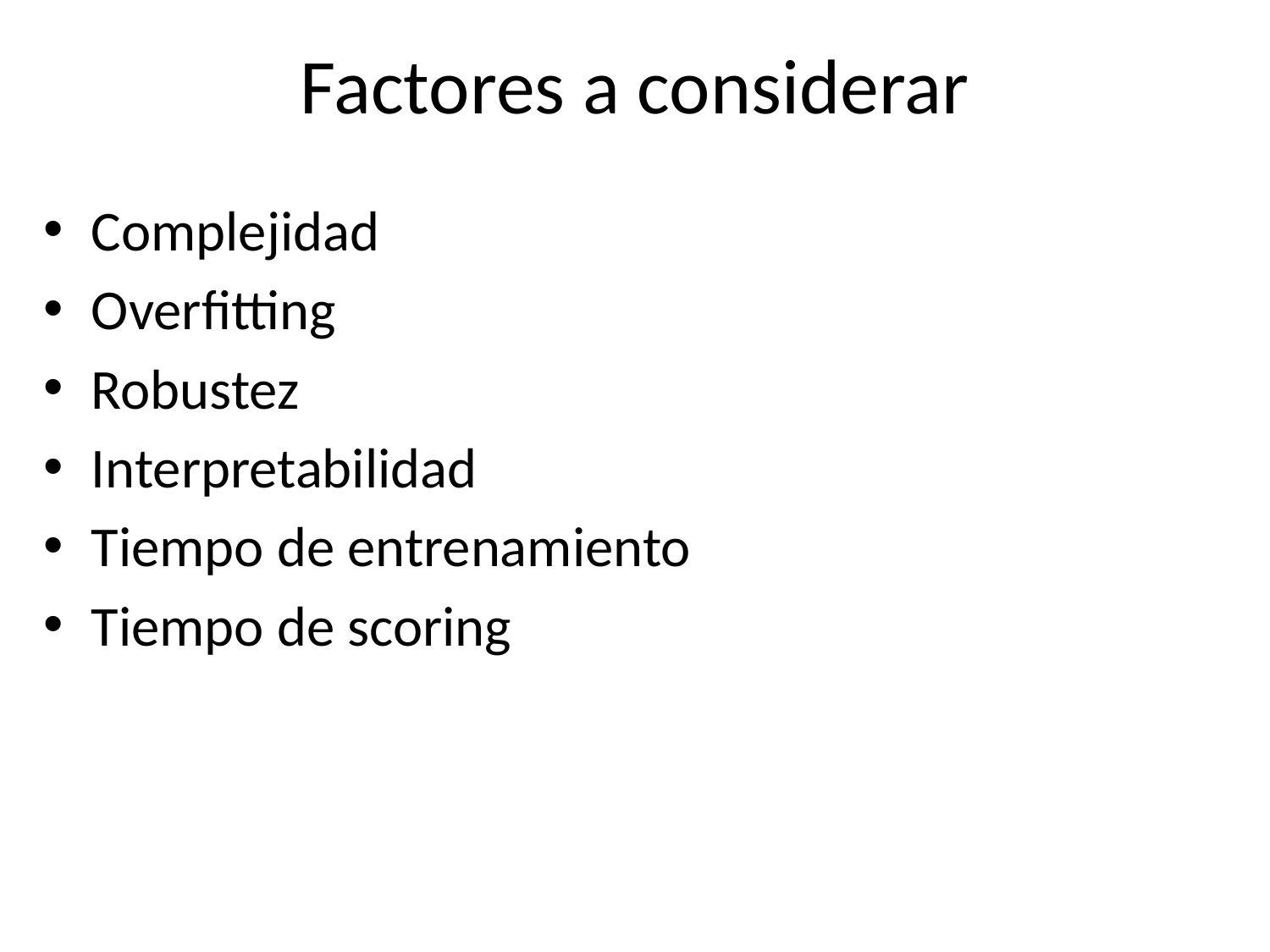

Factores a considerar
Complejidad
Overfitting
Robustez
Interpretabilidad
Tiempo de entrenamiento
Tiempo de scoring